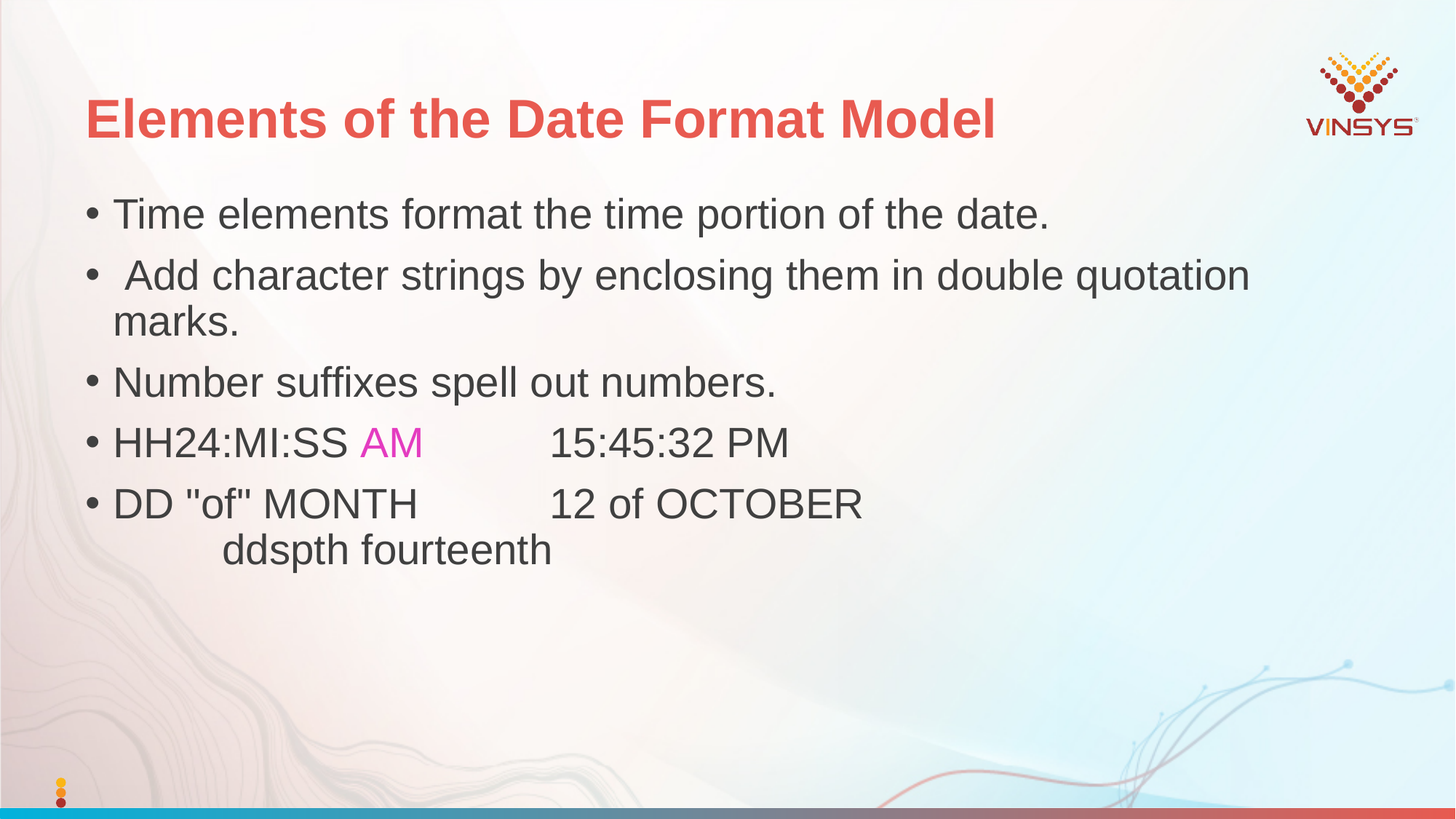

# Elements of the Date Format Model
Time elements format the time portion of the date.
 Add character strings by enclosing them in double quotation marks.
Number suffixes spell out numbers.
HH24:MI:SS AM 		15:45:32 PM
DD "of" MONTH 		12 of OCTOBER 						ddspth fourteenth